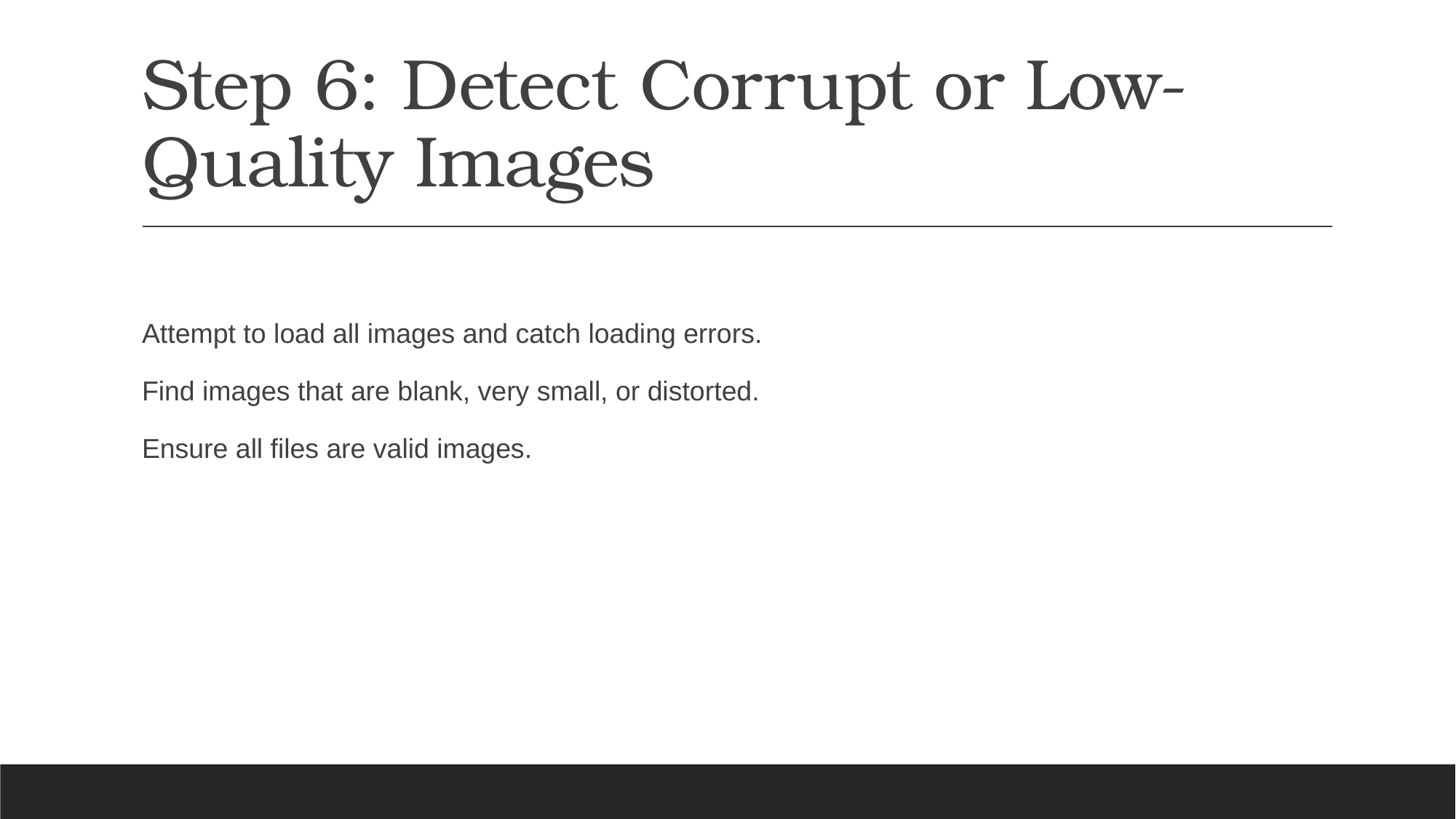

# Step 6: Detect Corrupt or Low-Quality Images

Attempt to load all images and catch loading errors.
Find images that are blank, very small, or distorted.
Ensure all files are valid images.